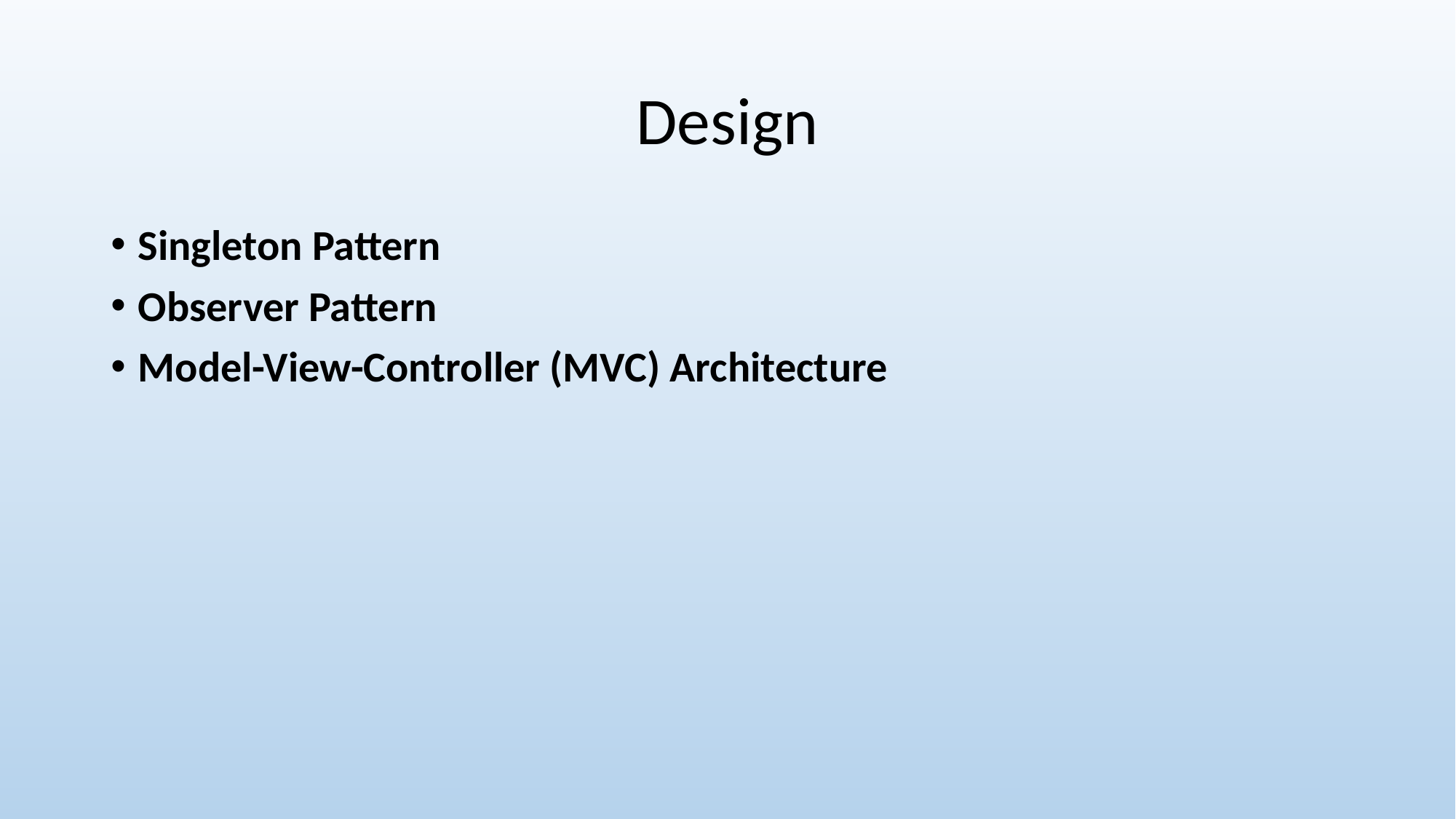

# Design
Singleton Pattern
Observer Pattern
Model-View-Controller (MVC) Architecture